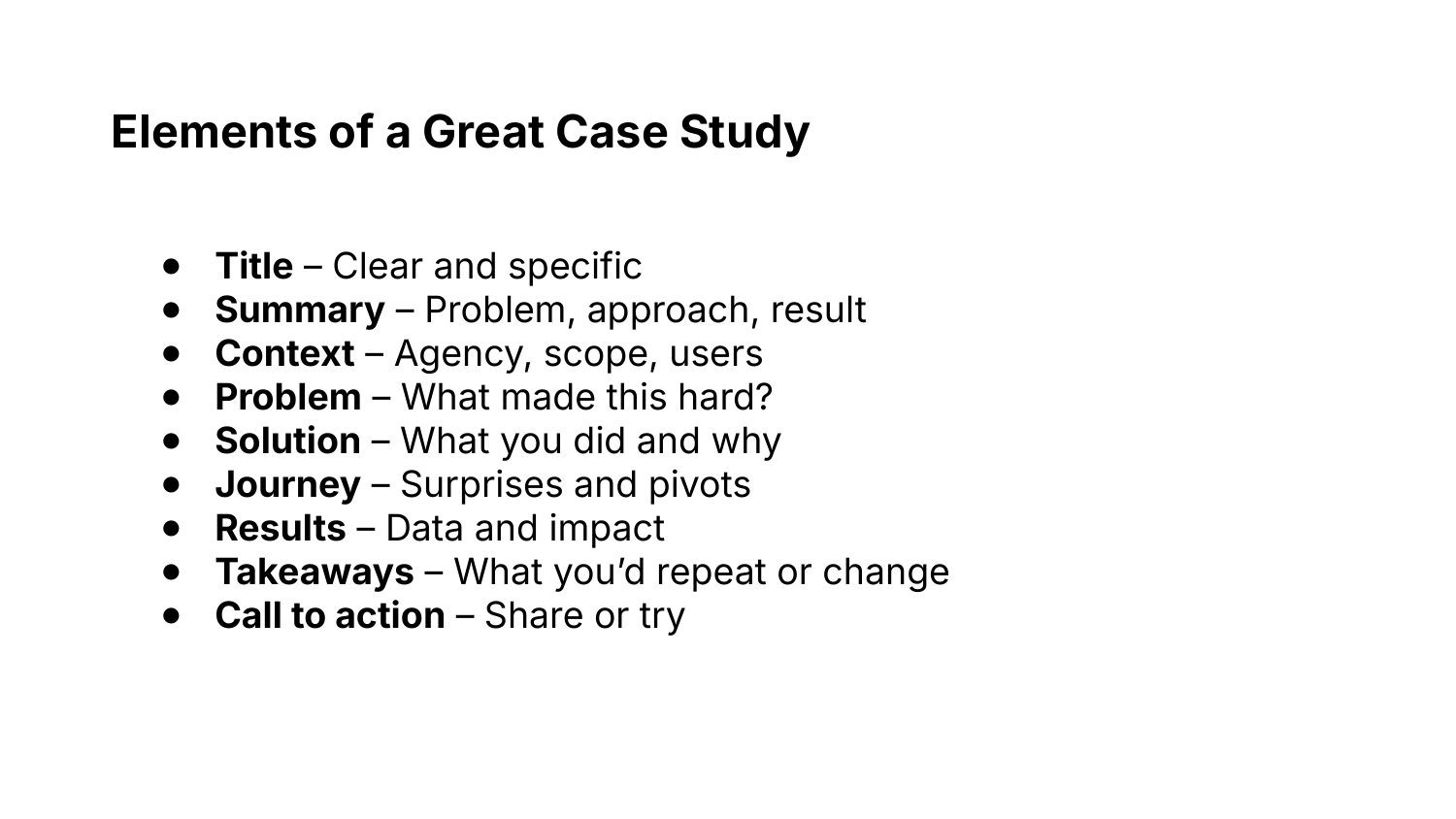

Elements of a Great Case Study
Title – Clear and specific
Summary – Problem, approach, result
Context – Agency, scope, users
Problem – What made this hard?
Solution – What you did and why
Journey – Surprises and pivots
Results – Data and impact
Takeaways – What you’d repeat or change
Call to action – Share or try